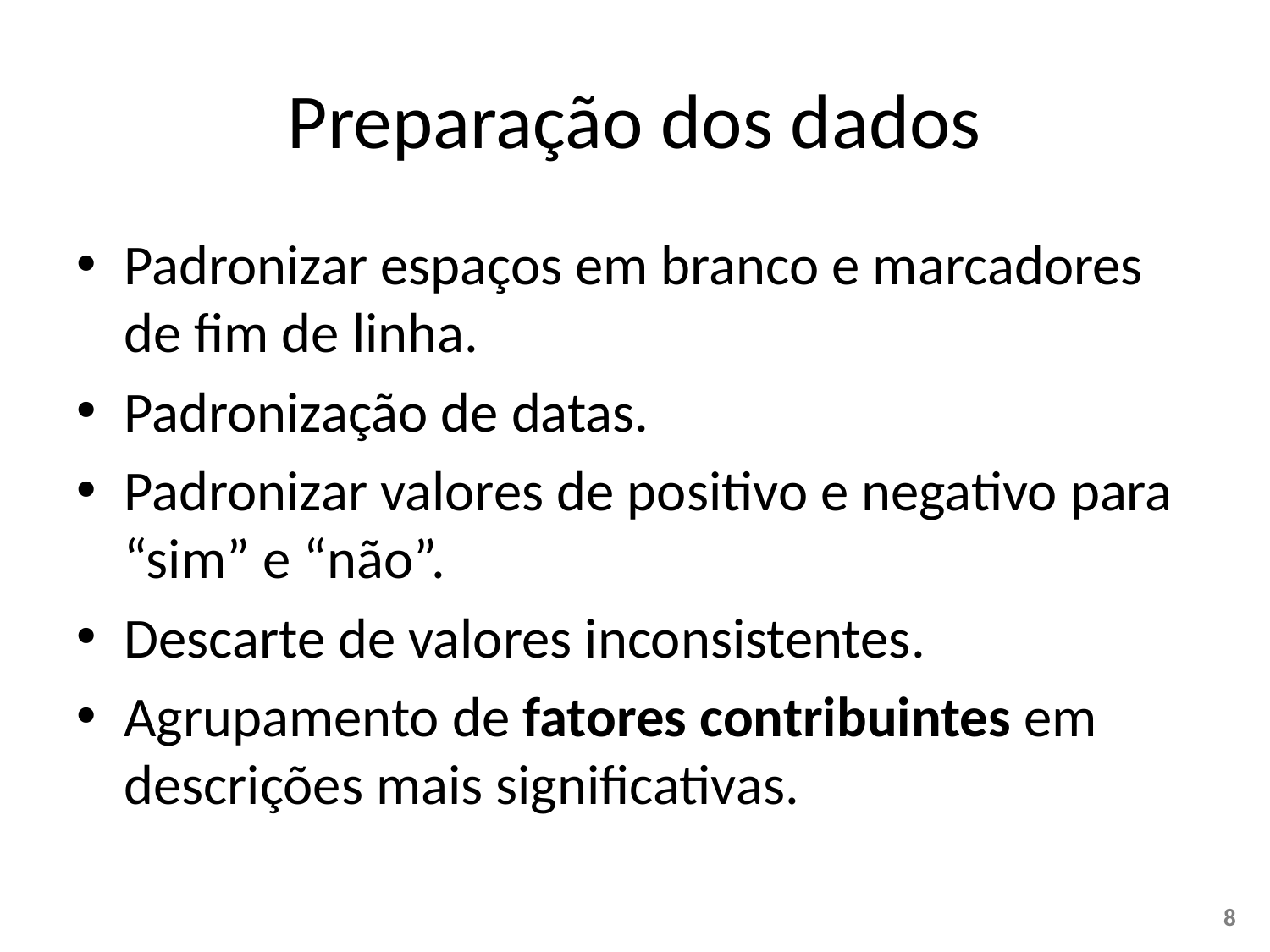

# Preparação dos dados
Padronizar espaços em branco e marcadores de fim de linha.
Padronização de datas.
Padronizar valores de positivo e negativo para “sim” e “não”.
Descarte de valores inconsistentes.
Agrupamento de fatores contribuintes em descrições mais significativas.
8